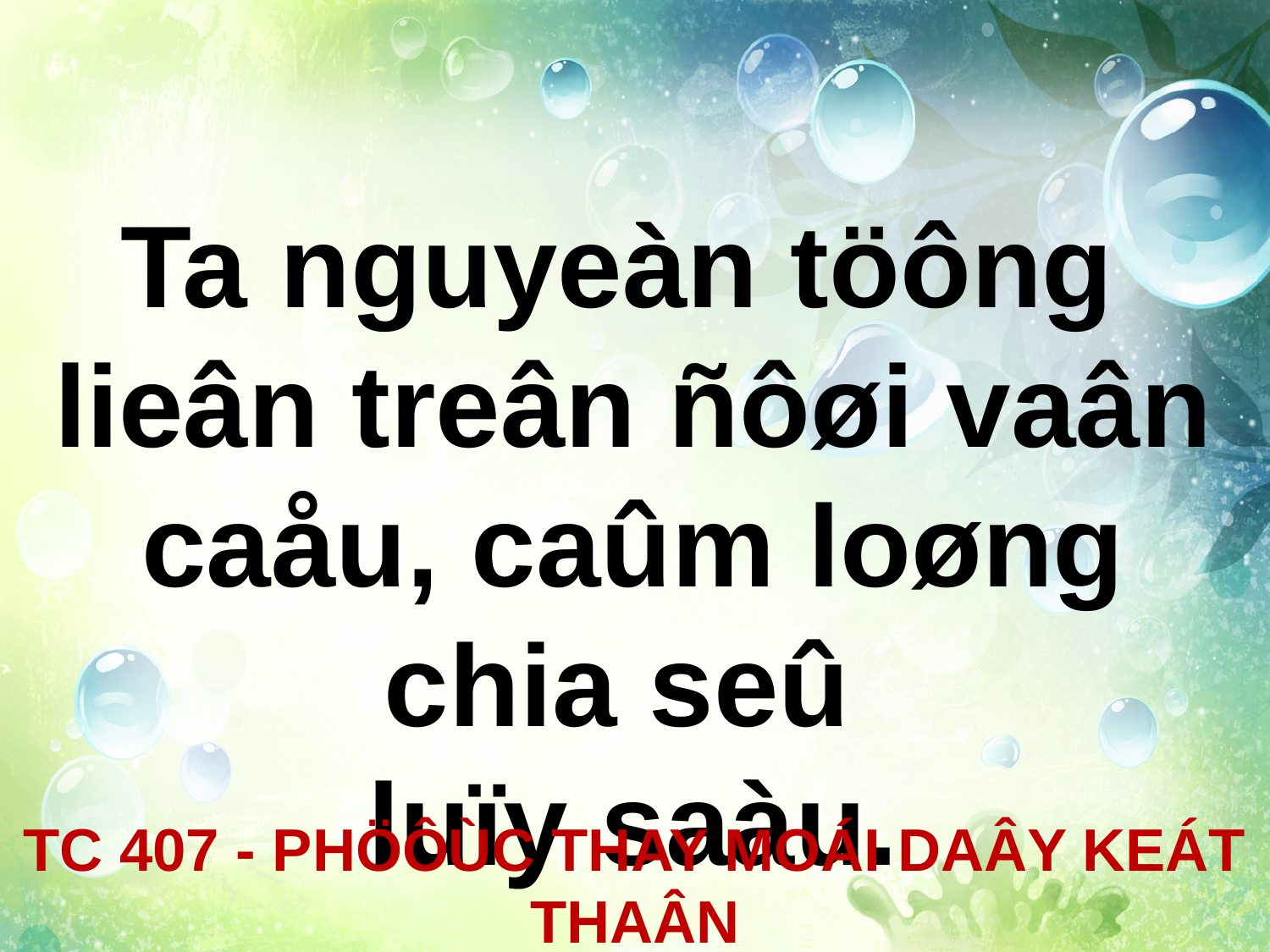

Ta nguyeàn töông
lieân treân ñôøi vaân caåu, caûm loøng chia seû
luïy saàu.
TC 407 - PHÖÔÙC THAY MOÁI DAÂY KEÁT THAÂN